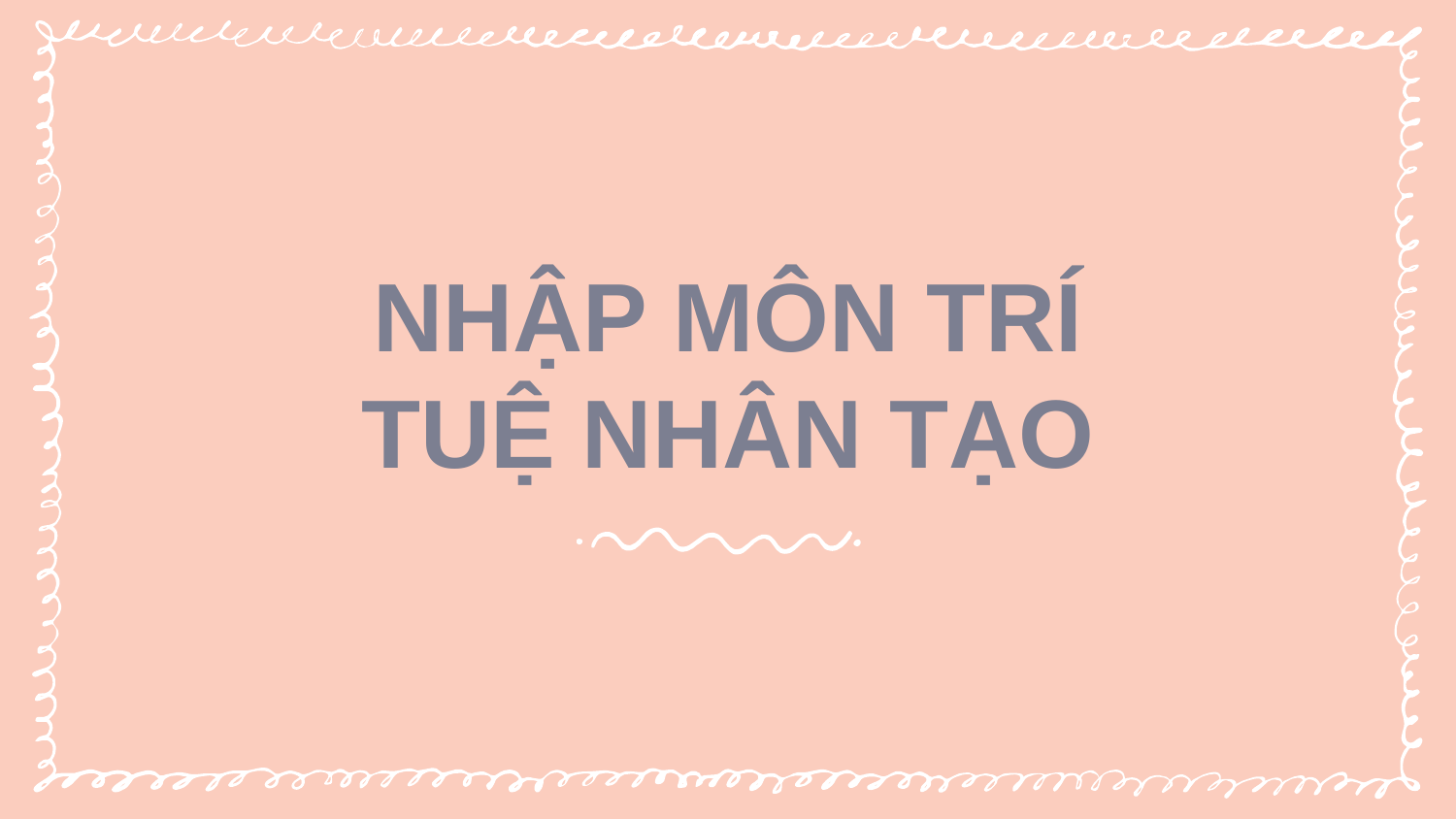

# NHẬP MÔN TRÍ TUỆ NHÂN TẠO